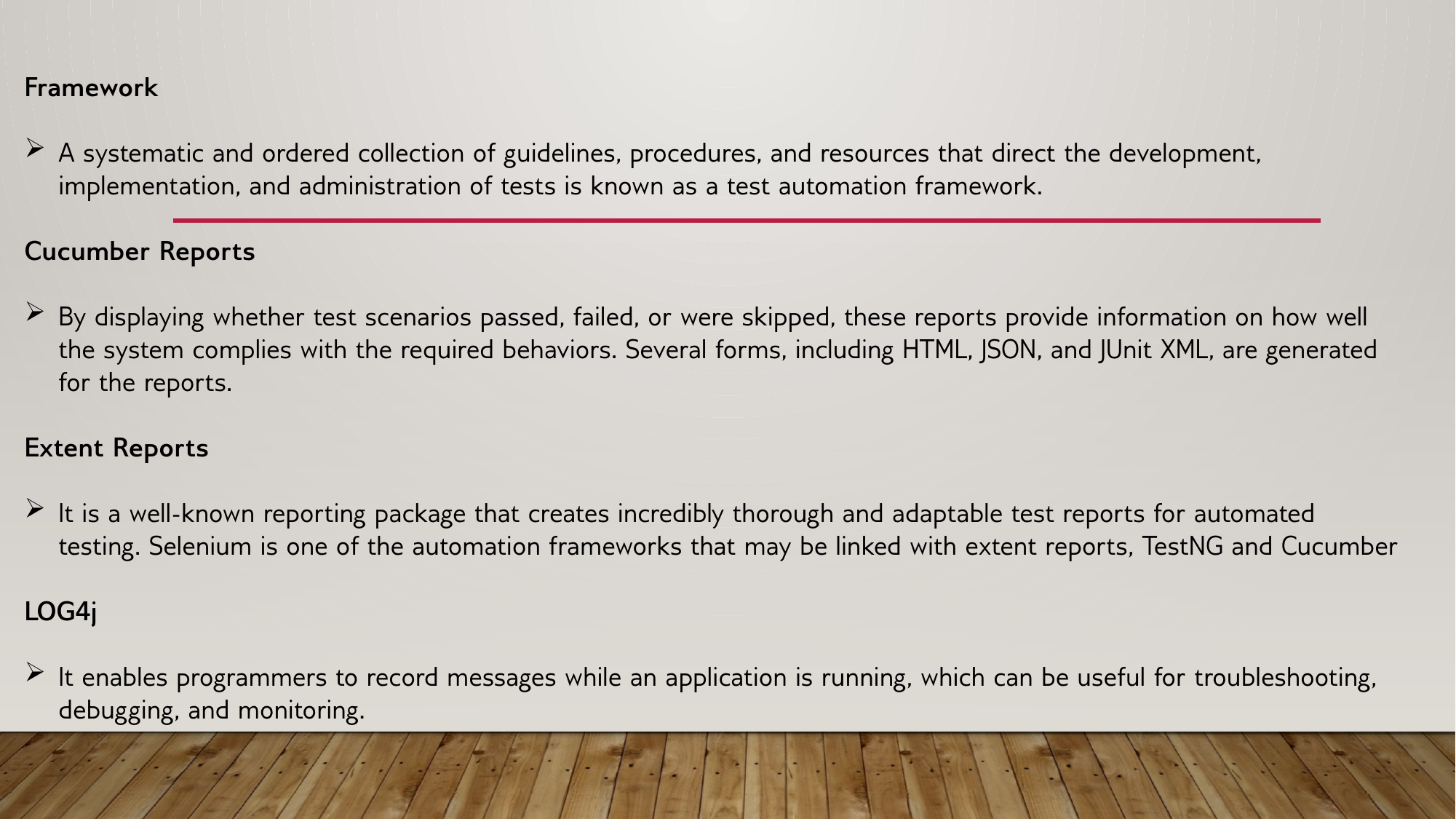

Framework

A systematic and ordered collection of guidelines, procedures, and resources that direct the development, implementation, and administration of tests is known as a test automation framework.

Cucumber Reports

By displaying whether test scenarios passed, failed, or were skipped, these reports provide information on how well the system complies with the required behaviors. Several forms, including HTML, JSON, and JUnit XML, are generated for the reports.

Extent Reports

It is a well-known reporting package that creates incredibly thorough and adaptable test reports for automated testing. Selenium is one of the automation frameworks that may be linked with extent reports, TestNG and Cucumber

LOG4j

It enables programmers to record messages while an application is running, which can be useful for troubleshooting, debugging, and monitoring.